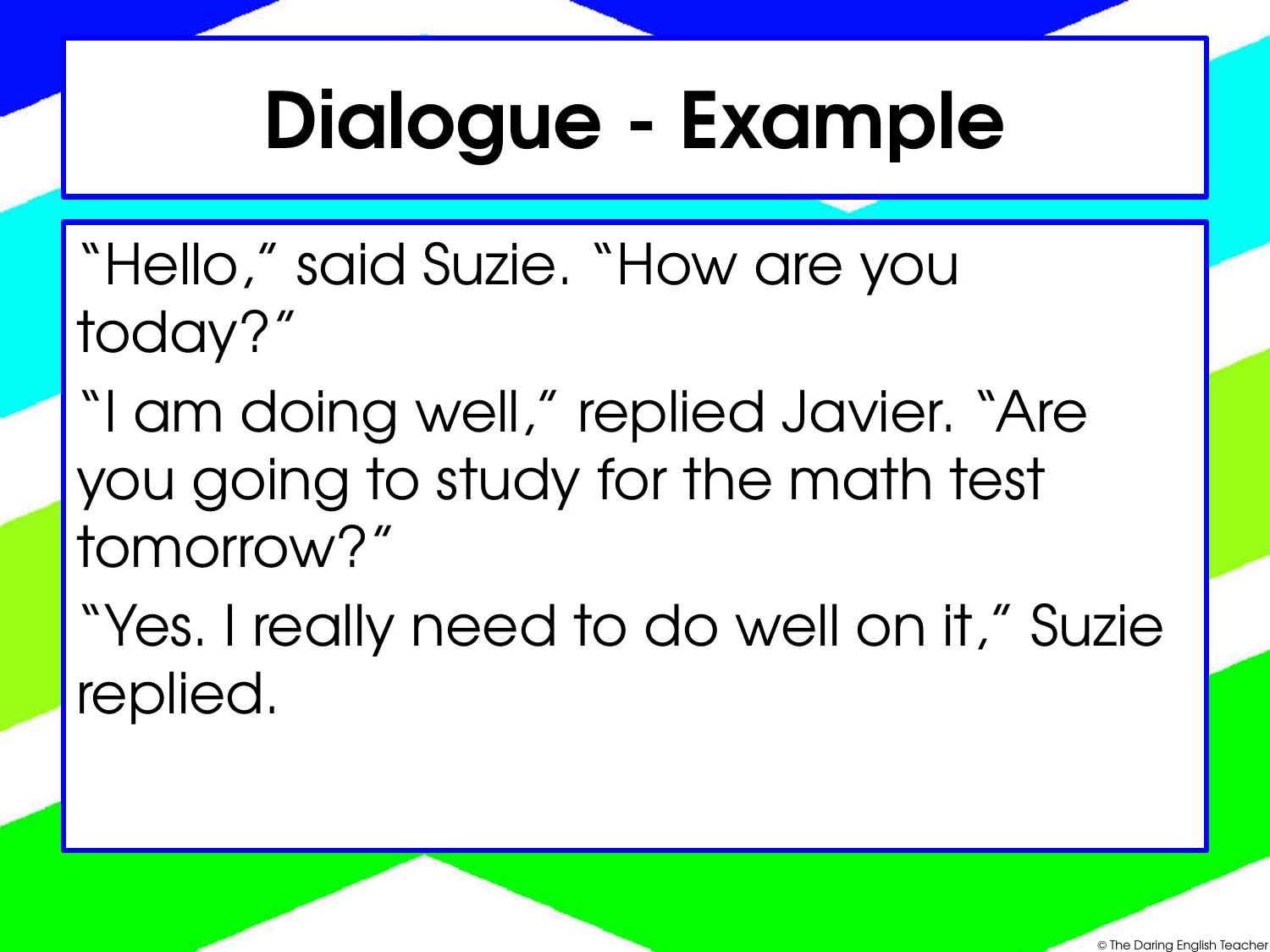

# Dialogue - Example
“Hello,” said Suzie. “How are you today?”
“I am doing well,” replied Javier. “Are you going to study for the math test tomorrow?”
“Yes. I really need to do well on it,” Suzie replied.